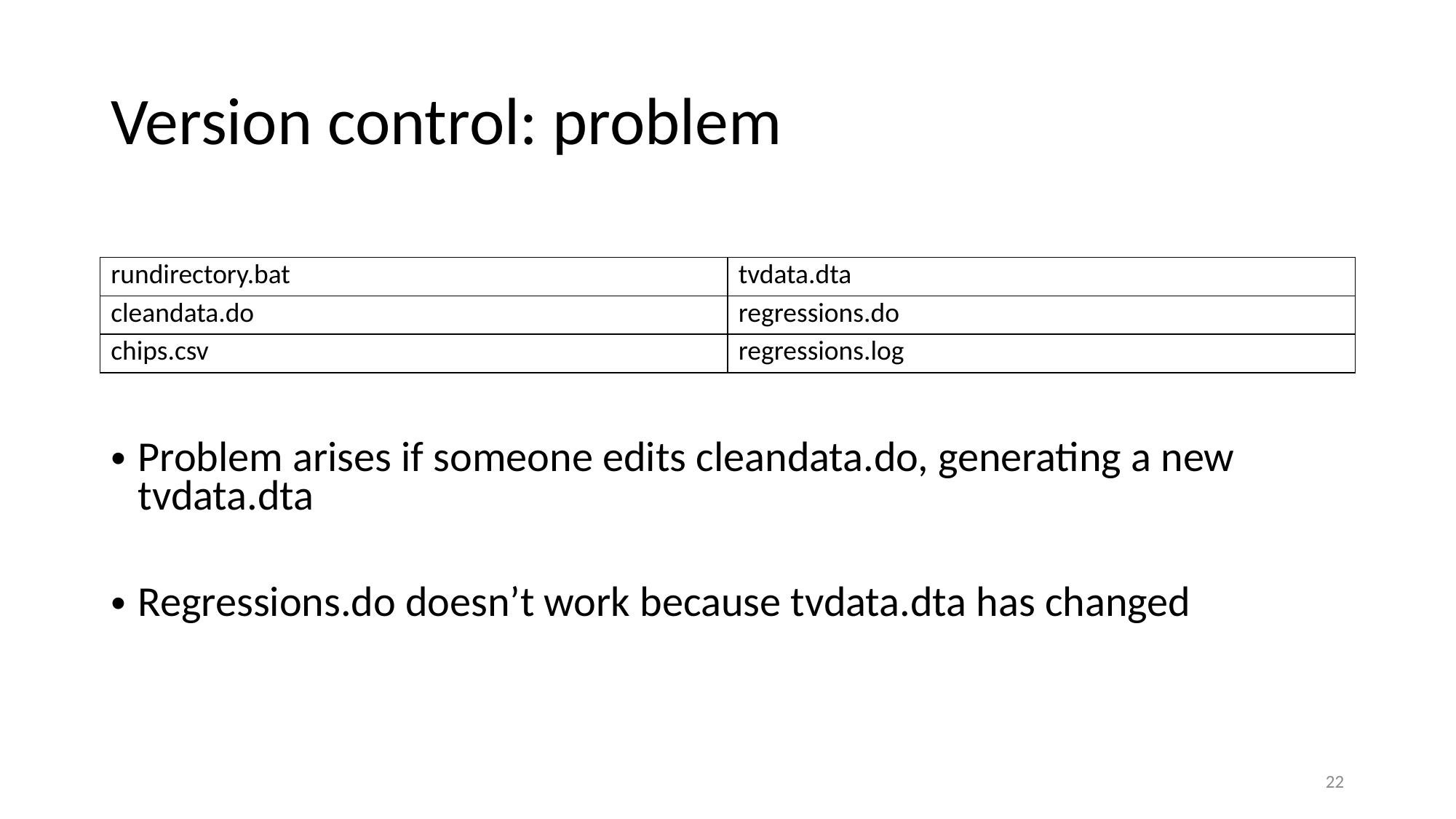

# Version control: problem

Problem arises if someone edits cleandata.do, generating a new tvdata.dta

Regressions.do doesn’t work because tvdata.dta has changed
| rundirectory.bat | tvdata.dta |
| --- | --- |
| cleandata.do | regressions.do |
| chips.csv | regressions.log |
22